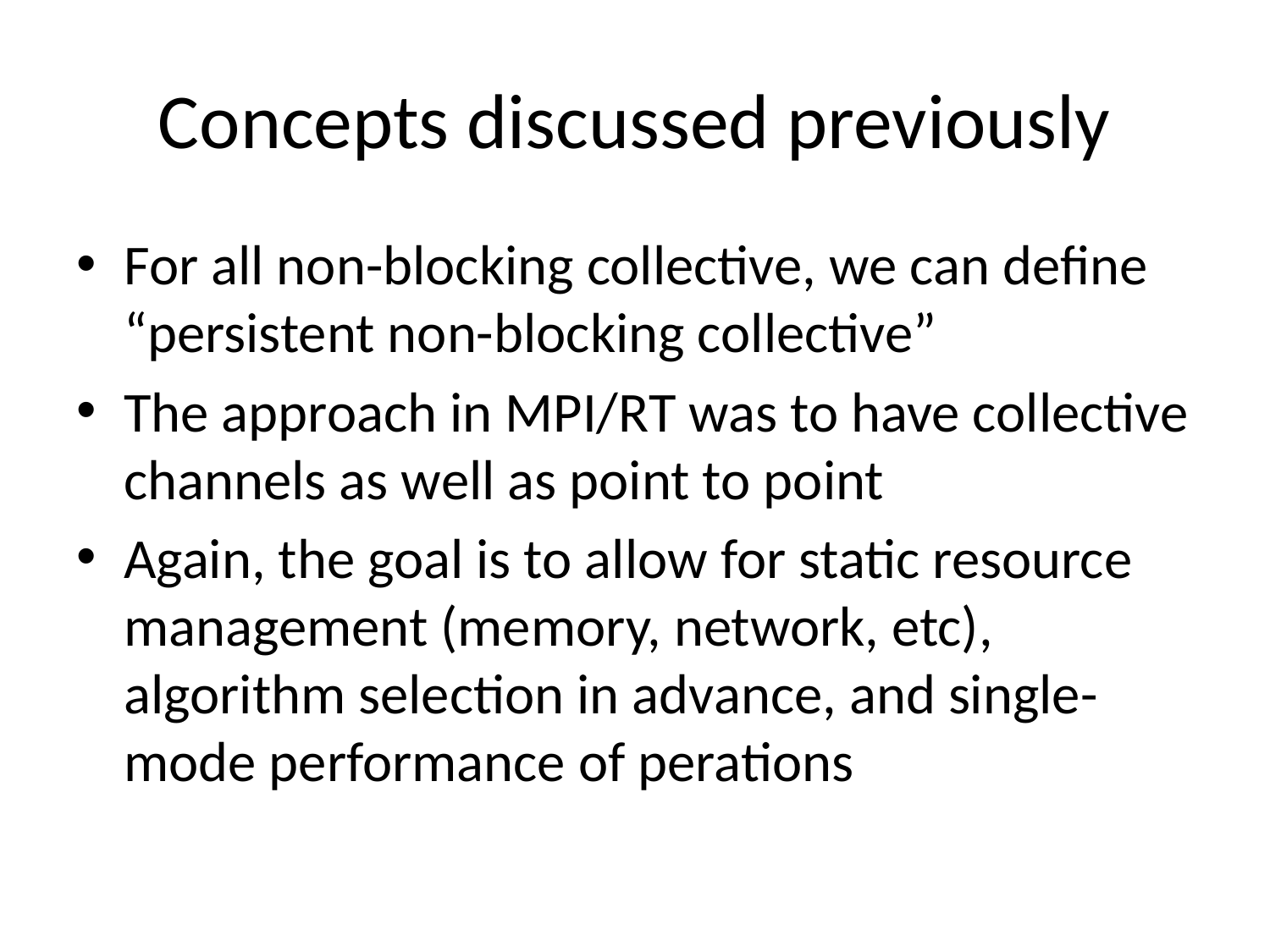

# Concepts discussed previously
For all non-blocking collective, we can define “persistent non-blocking collective”
The approach in MPI/RT was to have collective channels as well as point to point
Again, the goal is to allow for static resource management (memory, network, etc), algorithm selection in advance, and single-mode performance of perations